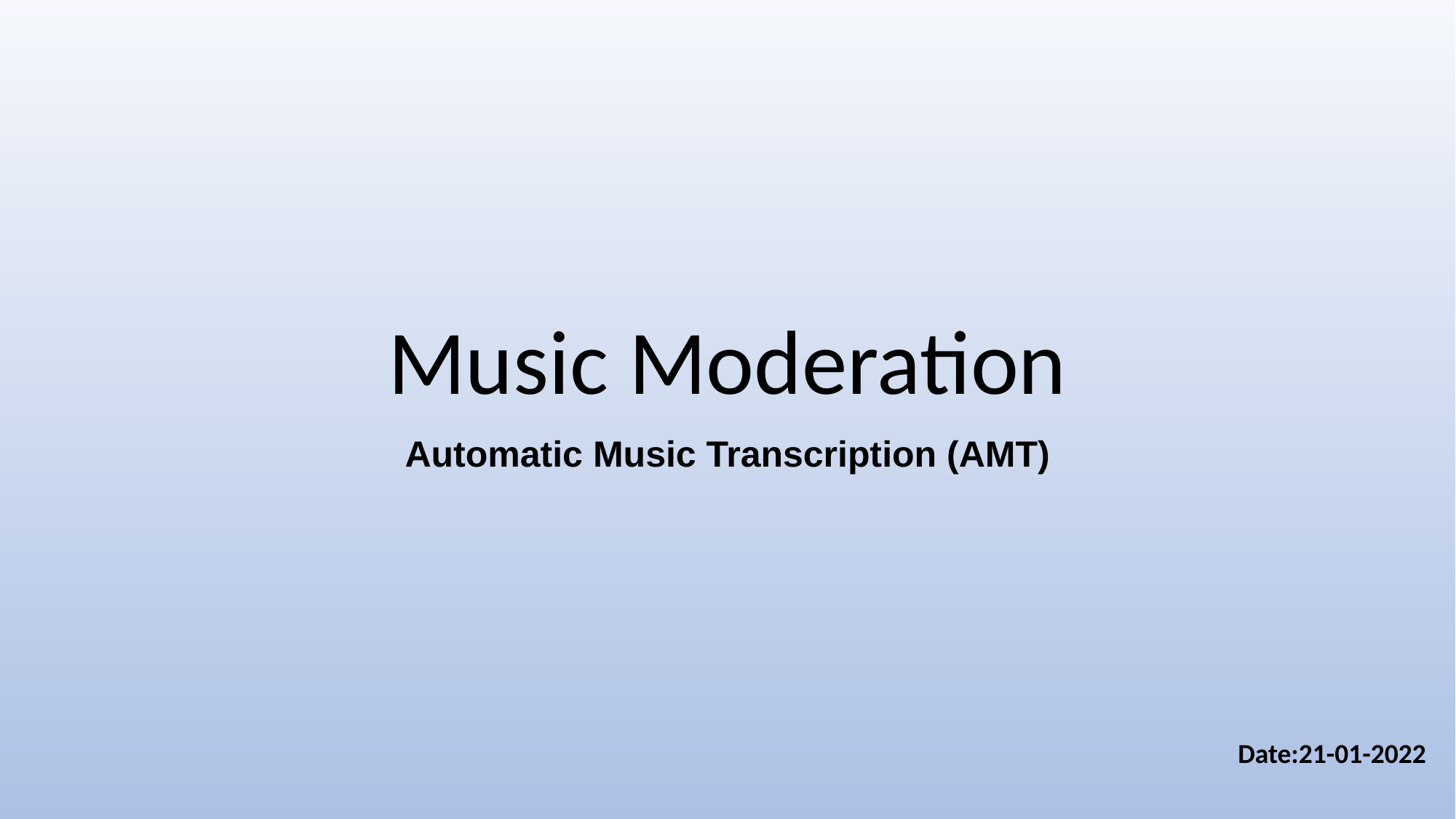

# Music Moderation
Automatic Music Transcription (AMT)
Date:21-01-2022